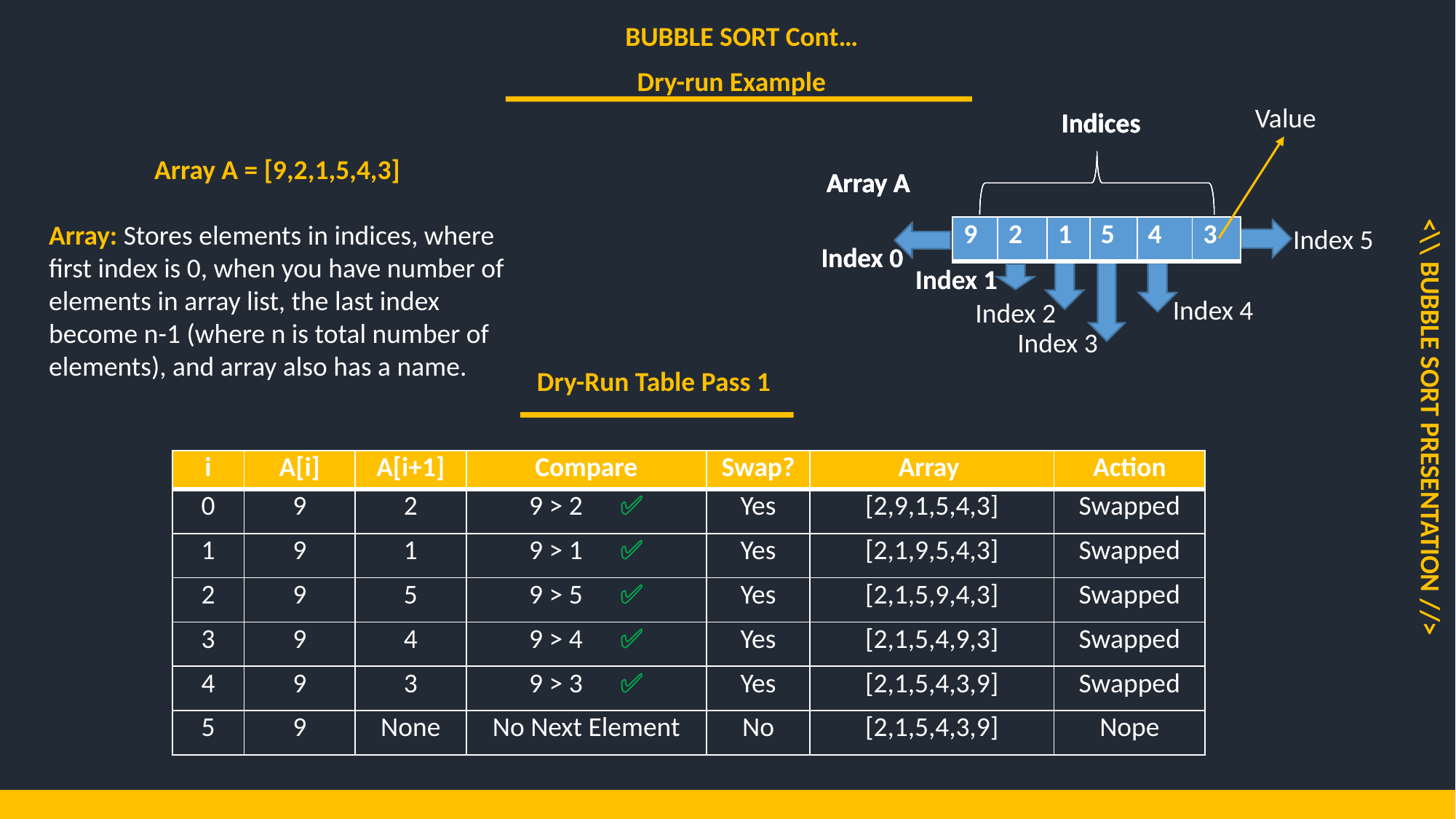

BUBBLE SORT Cont…
Dry-run Example

Value
Indices
Indices
Indices
Indices
Array A = [9,2,1,5,4,3]

Array: Stores elements in indices, where first index is 0, when you have number of elements in array list, the last index become n-1 (where n is total number of elements), and array also has a name.
Array A
Array A
Array A
Array A

| 9 | 2 | 1 | 5 | 4 | 3 |
| --- | --- | --- | --- | --- | --- |
| 9 | 2 | 1 | 5 | 4 | 3 |
| --- | --- | --- | --- | --- | --- |
| 9 | 2 | 1 | 5 | 4 | 3 |
| --- | --- | --- | --- | --- | --- |
Index 5
Index 0
Index 0

Index 1
Index 1
Index 4
Index 2
Index 3
Dry-Run Table Pass 1
<\\ BUBBLE SORT PRESENTATION //>

| i | A[i] | A[i+1] | Compare | Swap? | Array | Action |
| --- | --- | --- | --- | --- | --- | --- |
| 0 | 9 | 2 | 9 > 2 ✅ | Yes | [2,9,1,5,4,3] | Swapped |
| 1 | 9 | 1 | 9 > 1 ✅ | Yes | [2,1,9,5,4,3] | Swapped |
| 2 | 9 | 5 | 9 > 5 ✅ | Yes | [2,1,5,9,4,3] | Swapped |
| 3 | 9 | 4 | 9 > 4 ✅ | Yes | [2,1,5,4,9,3] | Swapped |
| 4 | 9 | 3 | 9 > 3 ✅ | Yes | [2,1,5,4,3,9] | Swapped |
| 5 | 9 | None | No Next Element | No | [2,1,5,4,3,9] | Nope |